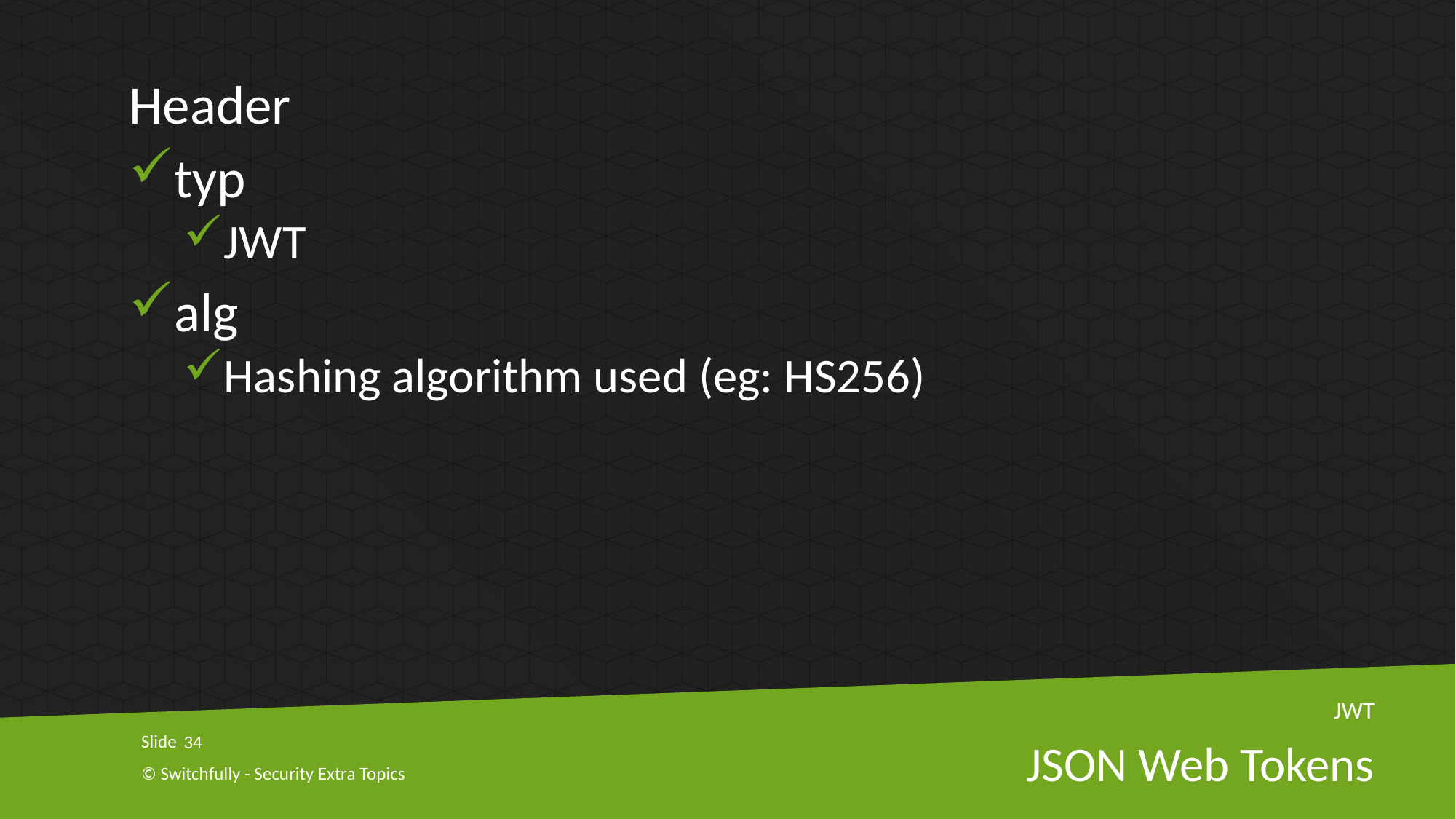

Header
typ
JWT
alg
Hashing algorithm used (eg: HS256)

JWT

34
# JSON Web Tokens
© Switchfully - Security Extra Topics